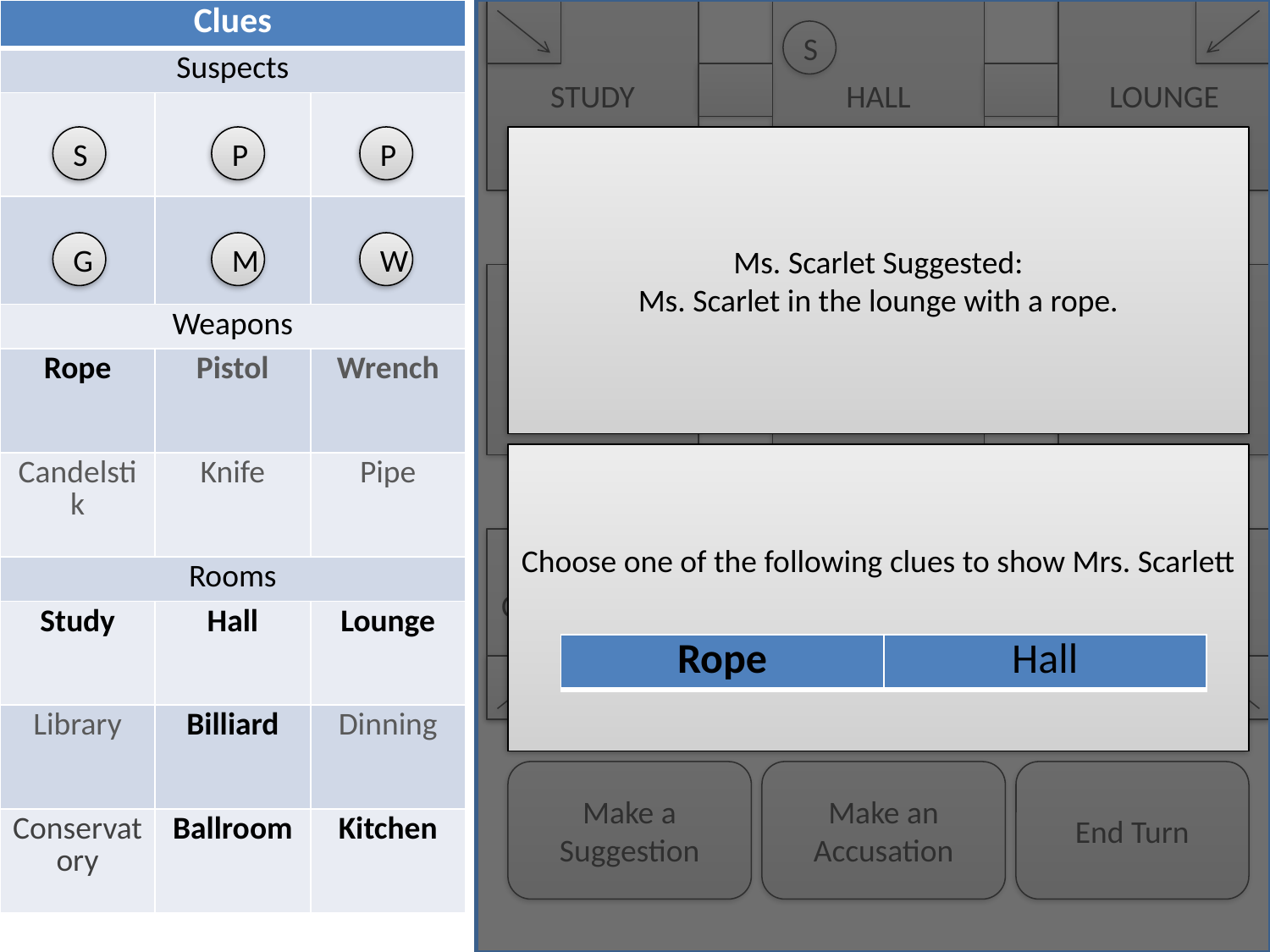

| Clues |  |  |
| --- | --- | --- |
| Suspects |  |  |
|  |  |  |
|  |  |  |
| Weapons |  |  |
| Rope | Pistol | Wrench |
| Candelstik | Knife | Pipe |
| Rooms |  |  |
| Study | Hall | Lounge |
| Library | Billiard | Dinning |
| Conservatory | Ballroom | Kitchen |

STUDY

HALL
LOUNGE

S

S
P
P
Ms. Scarlet Suggested:
Ms. Scarlet in the lounge with a rope.

P
M
G
M
W
LIBRARY
BILLIARD
ROOM
DINING
ROOM

Choose one of the following clues to show Mrs. Scarlett

P
CONSERVATO-RY
BALLROOM
KITCHEN

W

G
| Rope | Hall |
| --- | --- |

Make a Suggestion
Make an Accusation
End Turn